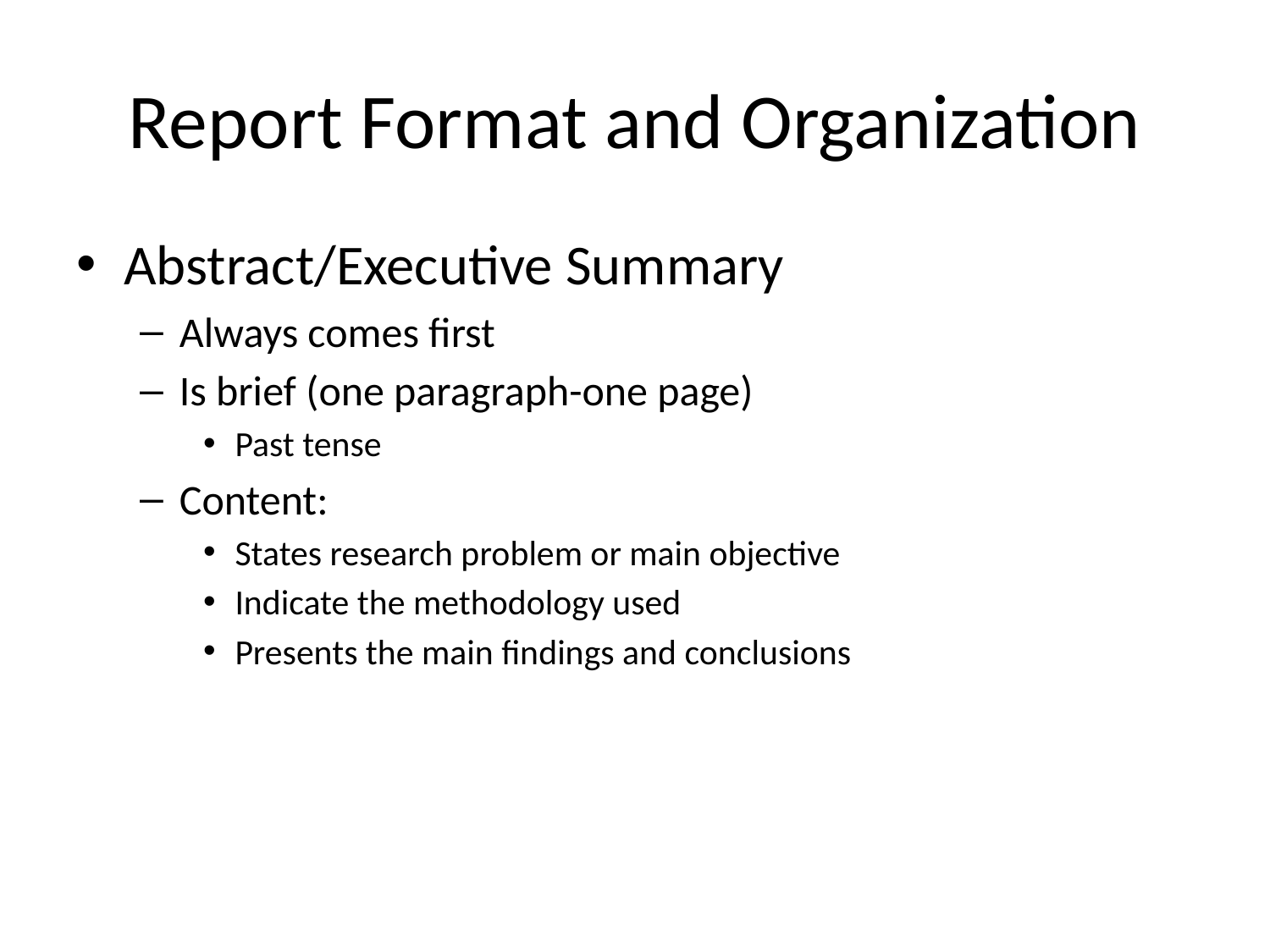

# Report Format and Organization
Abstract/Executive Summary
Always comes first
Is brief (one paragraph-one page)
Past tense
Content:
States research problem or main objective
Indicate the methodology used
Presents the main findings and conclusions